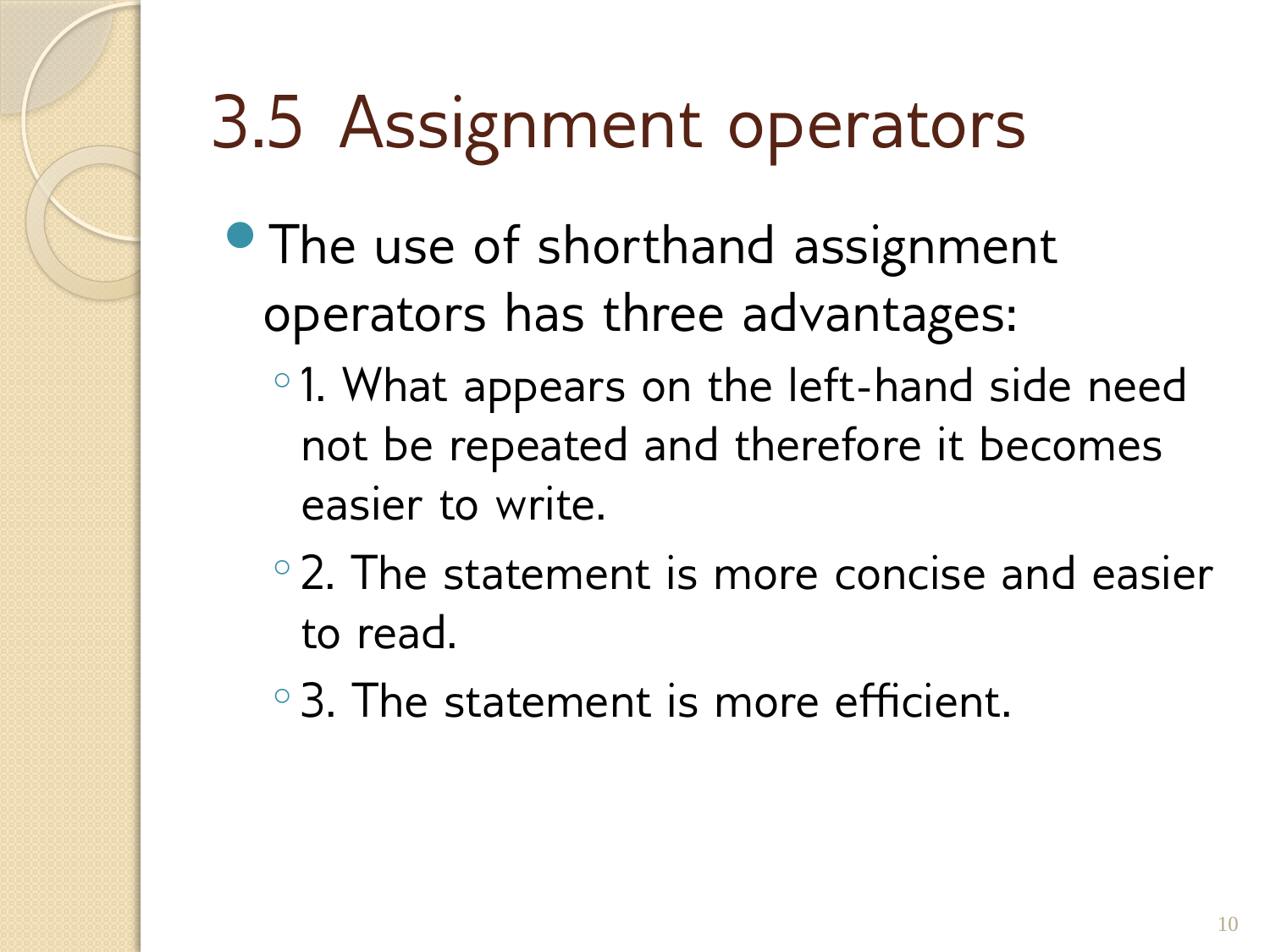

# 3.5 	Assignment operators
The use of shorthand assignment operators has three advantages:
1. What appears on the left-hand side need not be repeated and therefore it becomes easier to write.
2. The statement is more concise and easier to read.
3. The statement is more efficient.
10